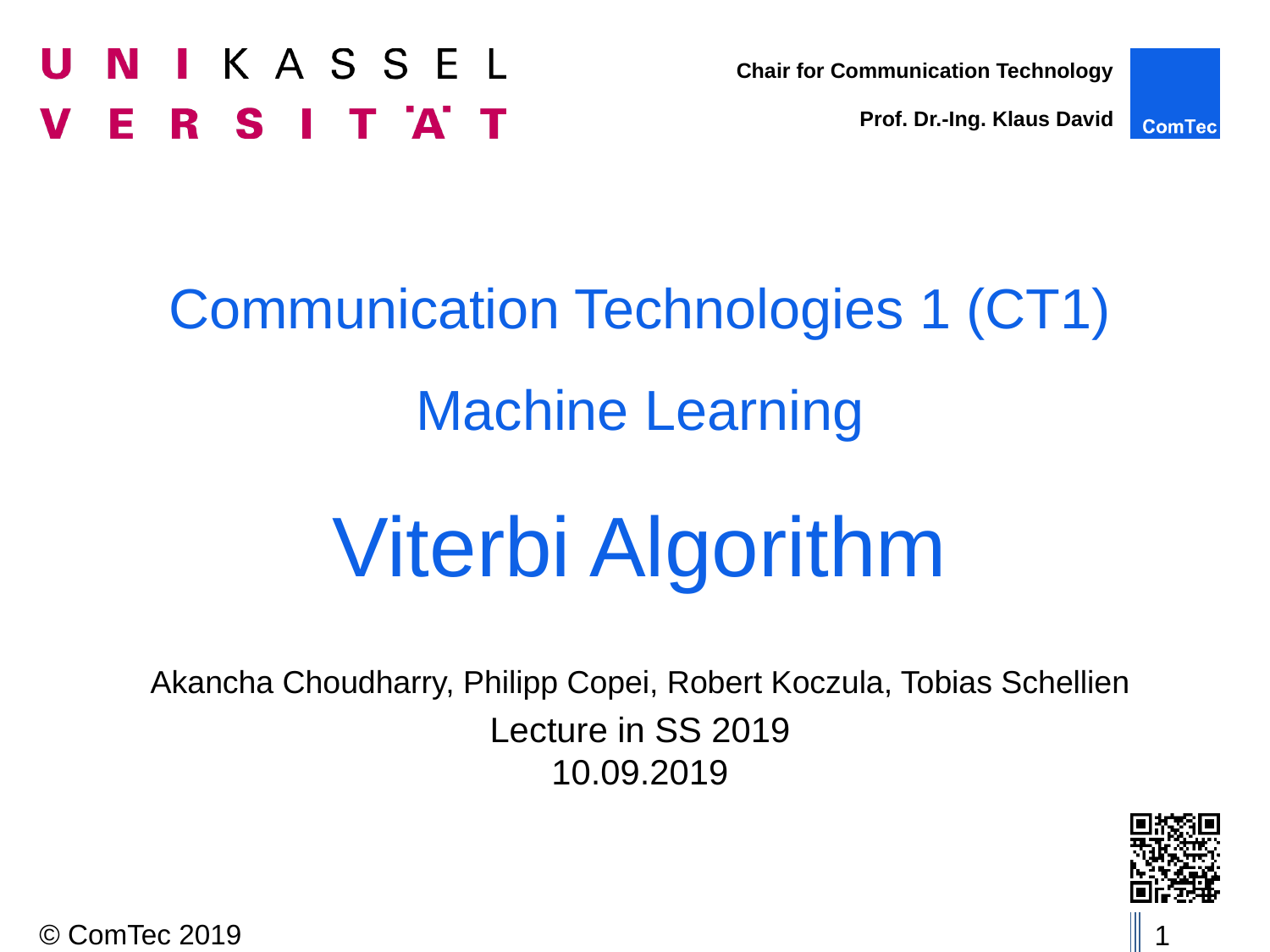

# Communication Technologies 1 (CT1) Machine Learning Viterbi Algorithm
Akancha Choudharry, Philipp Copei, Robert Koczula, Tobias Schellien
Lecture in SS 2019
10.09.2019